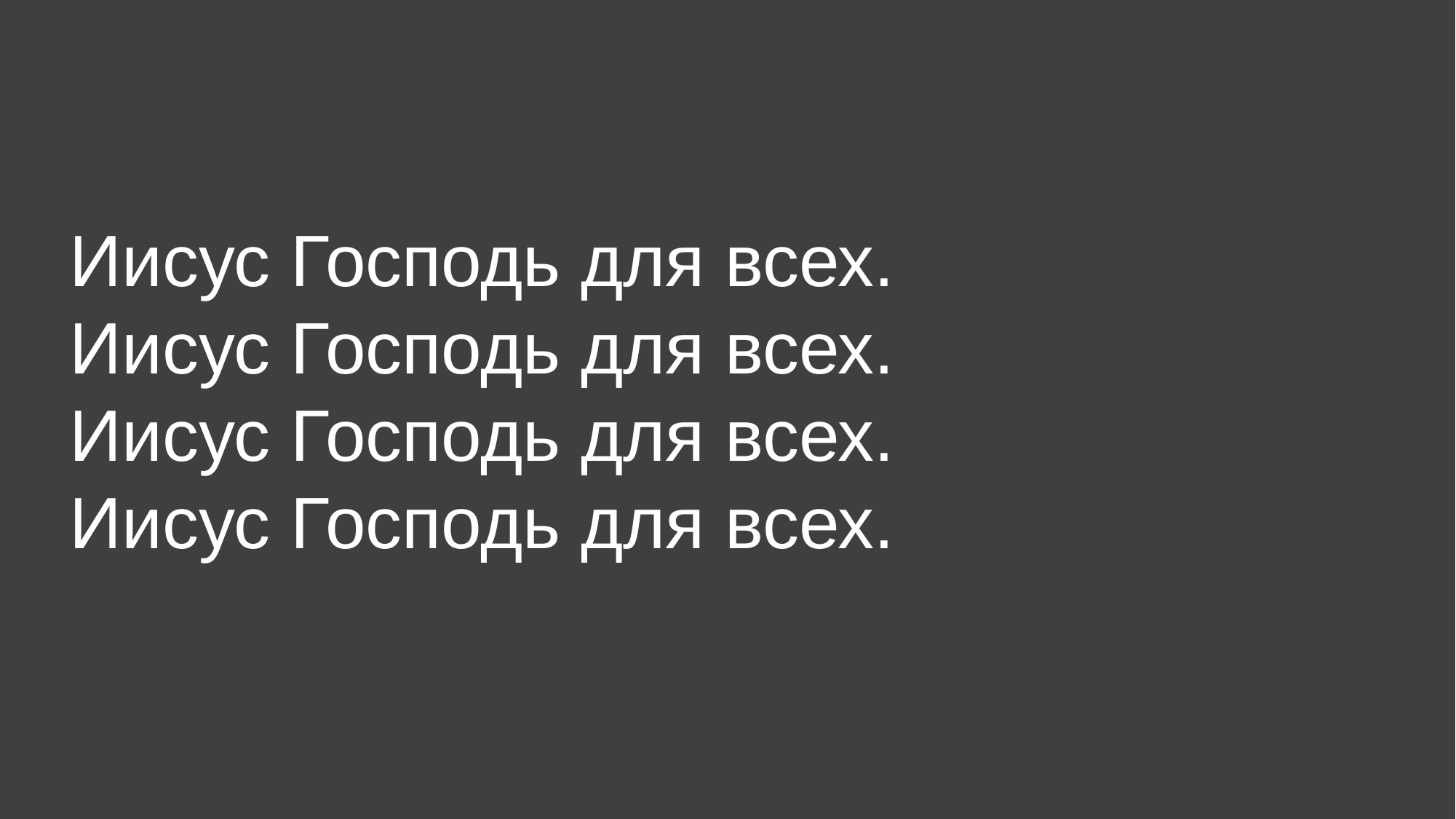

Иисус Господь для всех.
Иисус Господь для всех.
Иисус Господь для всех.
Иисус Господь для всех.